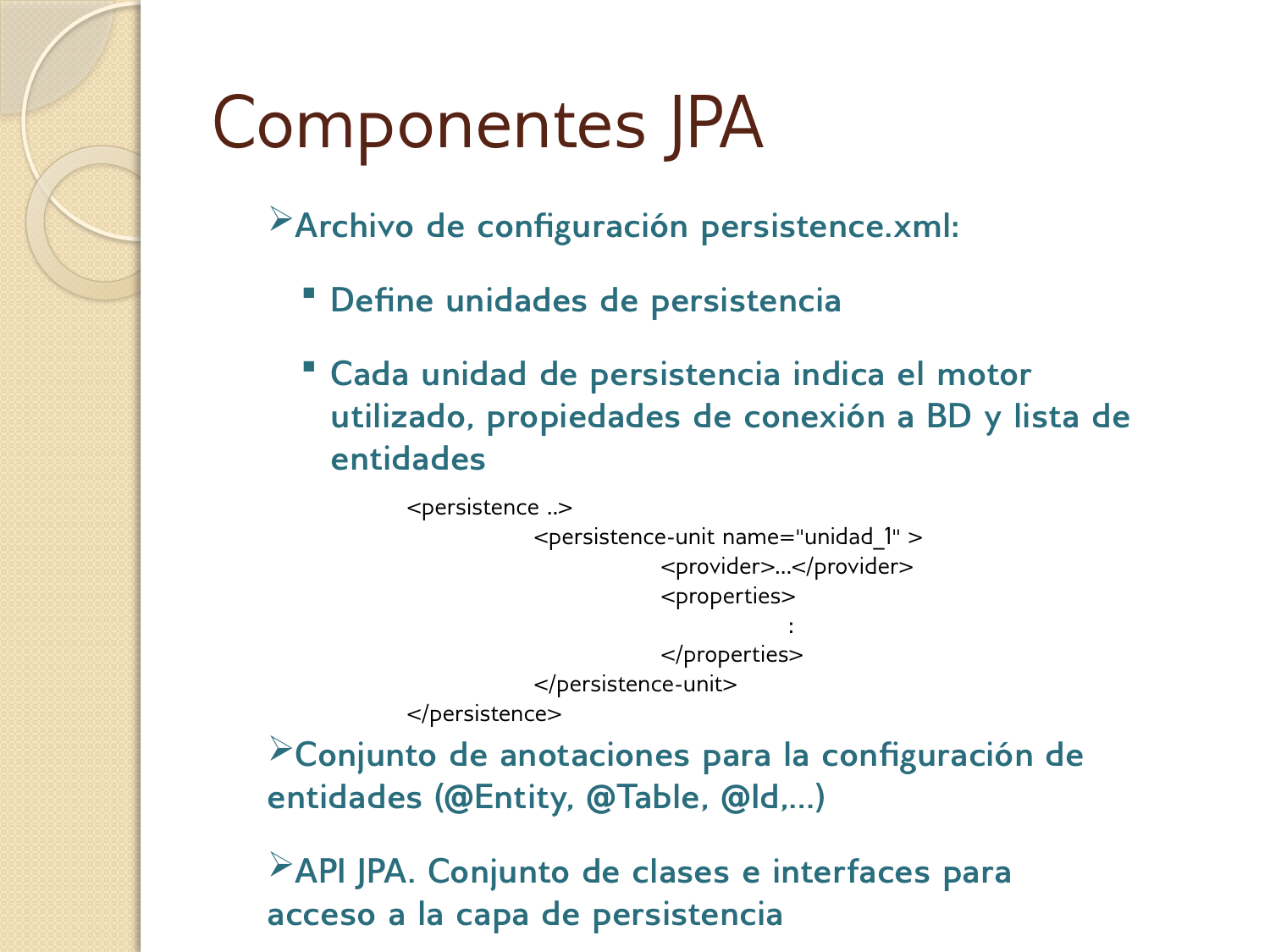

# Componentes JPA
Archivo de configuración persistence.xml:
Define unidades de persistencia
Cada unidad de persistencia indica el motor utilizado, propiedades de conexión a BD y lista de entidades

Conjunto de anotaciones para la configuración de entidades (@Entity, @Table, @Id,…)
API JPA. Conjunto de clases e interfaces para acceso a la capa de persistencia

<persistence ..>
	<persistence-unit name="unidad_1" >
		<provider>...</provider>
		<properties>
			:
		</properties>
	</persistence-unit>
</persistence>